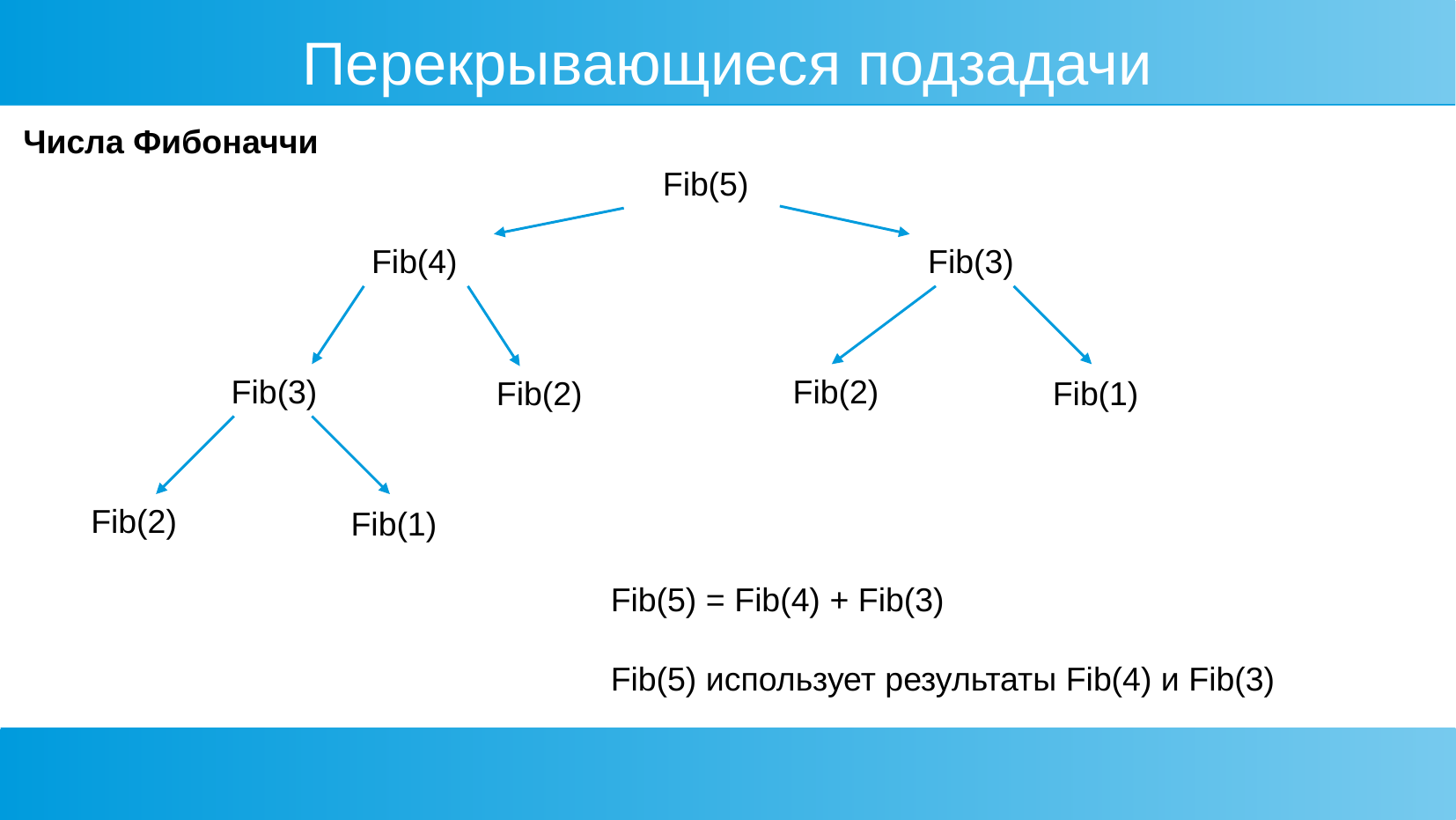

Перекрывающиеся подзадачи
Числа Фибоначчи
Fib(5)
Fib(4)
Fib(3)
Fib(3)
Fib(2)
Fib(2)
Fib(1)
Fib(2)
Fib(1)
Fib(5) = Fib(4) + Fib(3)

Fib(5) использует результаты Fib(4) и Fib(3)